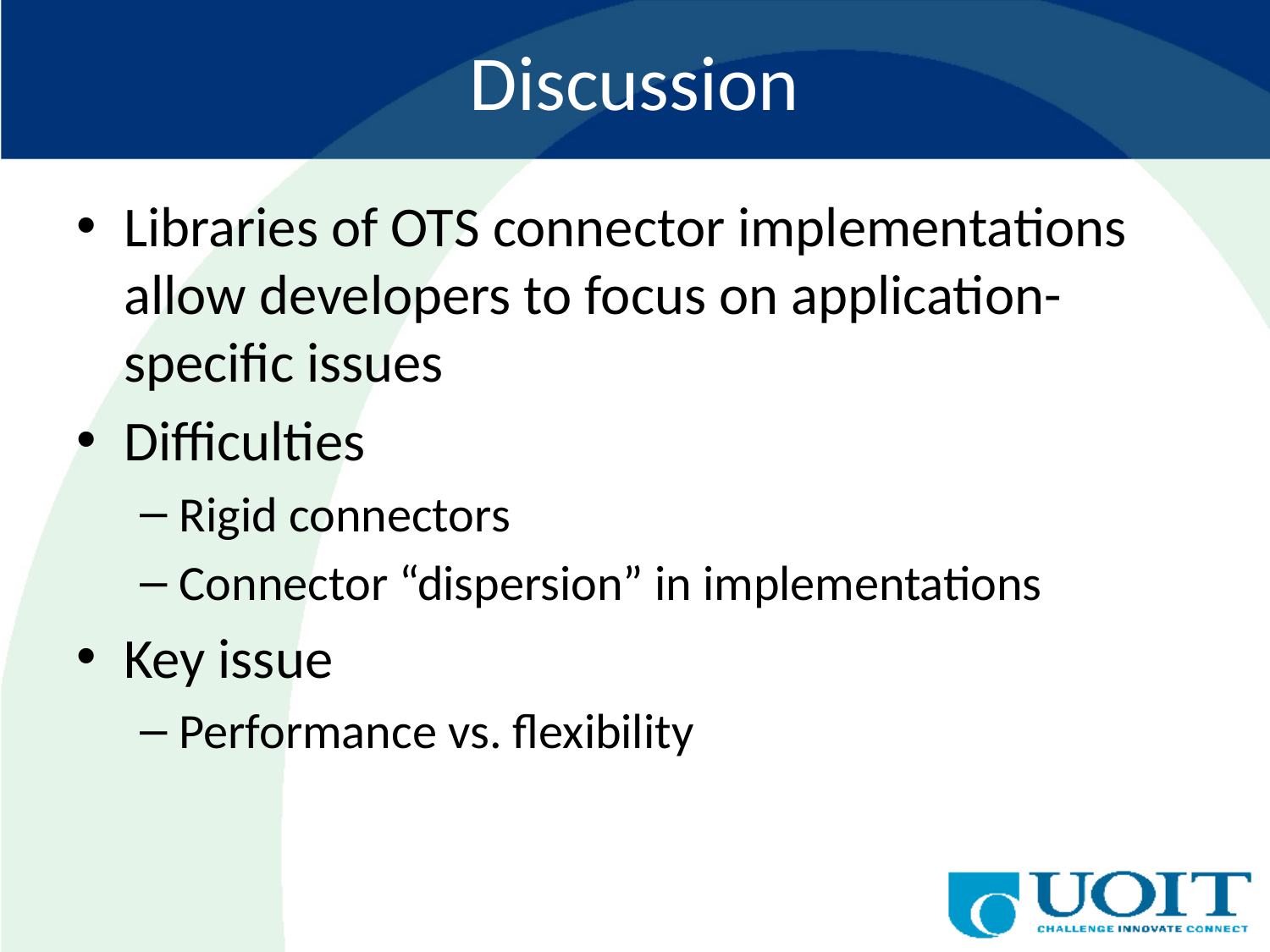

# Discussion
Libraries of OTS connector implementations allow developers to focus on application-specific issues
Difficulties
Rigid connectors
Connector “dispersion” in implementations
Key issue
Performance vs. flexibility